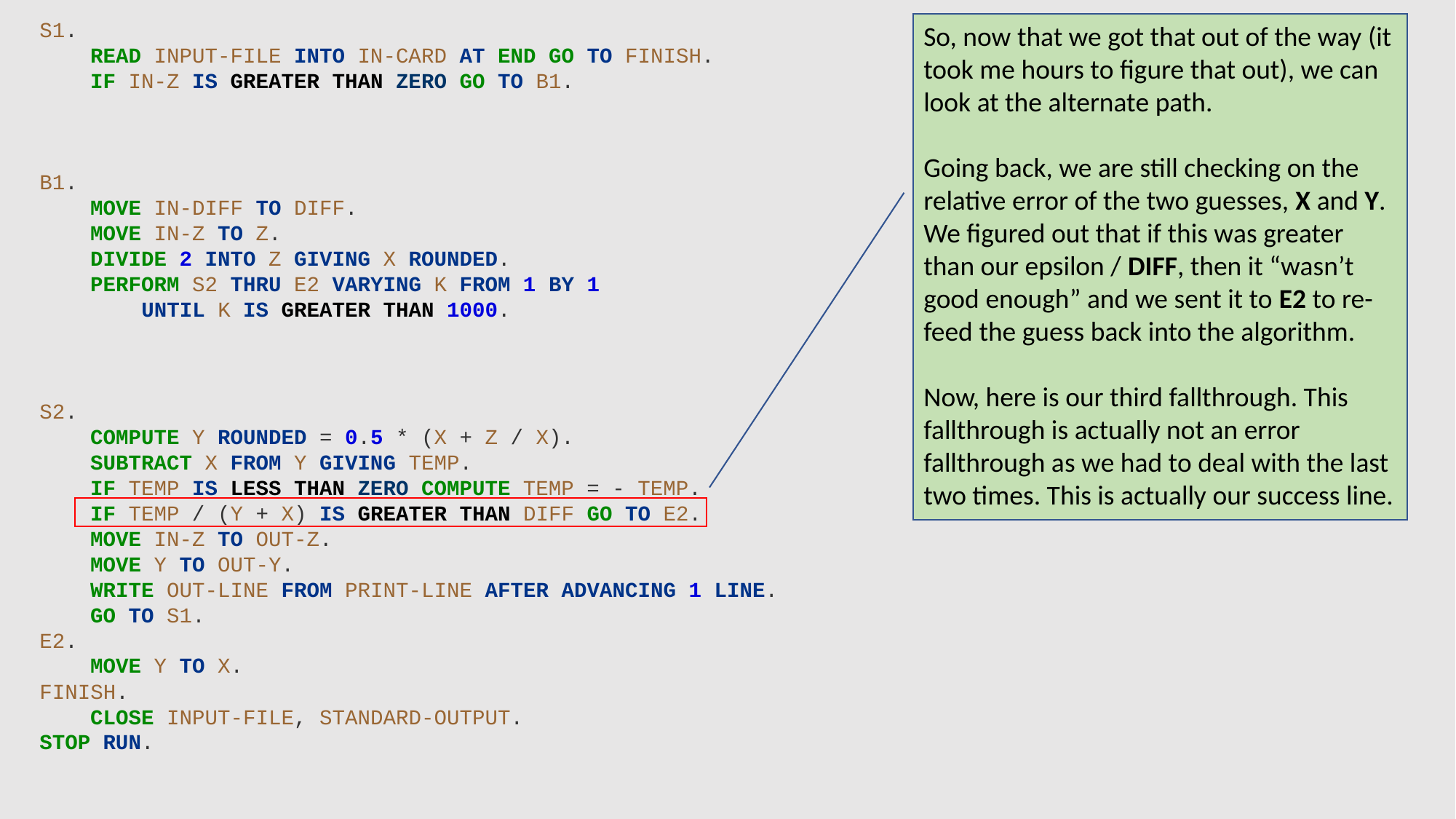

S1.
    READ INPUT-FILE INTO IN-CARD AT END GO TO FINISH.
    IF IN-Z IS GREATER THAN ZERO GO TO B1.
    MOVE IN-Z TO OT-Z.
    WRITE OUT-LINE FROM ERROR-MESS AFTER ADVANCING 1 LINE.
    GO TO S1.
B1.
    MOVE IN-DIFF TO DIFF.
    MOVE IN-Z TO Z.
    DIVIDE 2 INTO Z GIVING X ROUNDED.
    PERFORM S2 THRU E2 VARYING K FROM 1 BY 1
        UNTIL K IS GREATER THAN 1000.
    MOVE IN-Z TO OUTP-Z.
    WRITE OUT-LINE FROM ABORT-MESS AFTER ADVANCING 1 LINE.
    GO TO S1.
S2.
    COMPUTE Y ROUNDED = 0.5 * (X + Z / X).
    SUBTRACT X FROM Y GIVING TEMP.
    IF TEMP IS LESS THAN ZERO COMPUTE TEMP = - TEMP.
    IF TEMP / (Y + X) IS GREATER THAN DIFF GO TO E2.
    MOVE IN-Z TO OUT-Z.
    MOVE Y TO OUT-Y.
    WRITE OUT-LINE FROM PRINT-LINE AFTER ADVANCING 1 LINE.
    GO TO S1.
E2.
    MOVE Y TO X.
FINISH.
    CLOSE INPUT-FILE, STANDARD-OUTPUT.
STOP RUN.
So, now that we got that out of the way (it took me hours to figure that out), we can look at the alternate path.

Going back, we are still checking on the relative error of the two guesses, X and Y. We figured out that if this was greater than our epsilon / DIFF, then it “wasn’t good enough” and we sent it to E2 to re-feed the guess back into the algorithm.

Now, here is our third fallthrough. This fallthrough is actually not an error fallthrough as we had to deal with the last two times. This is actually our success line.